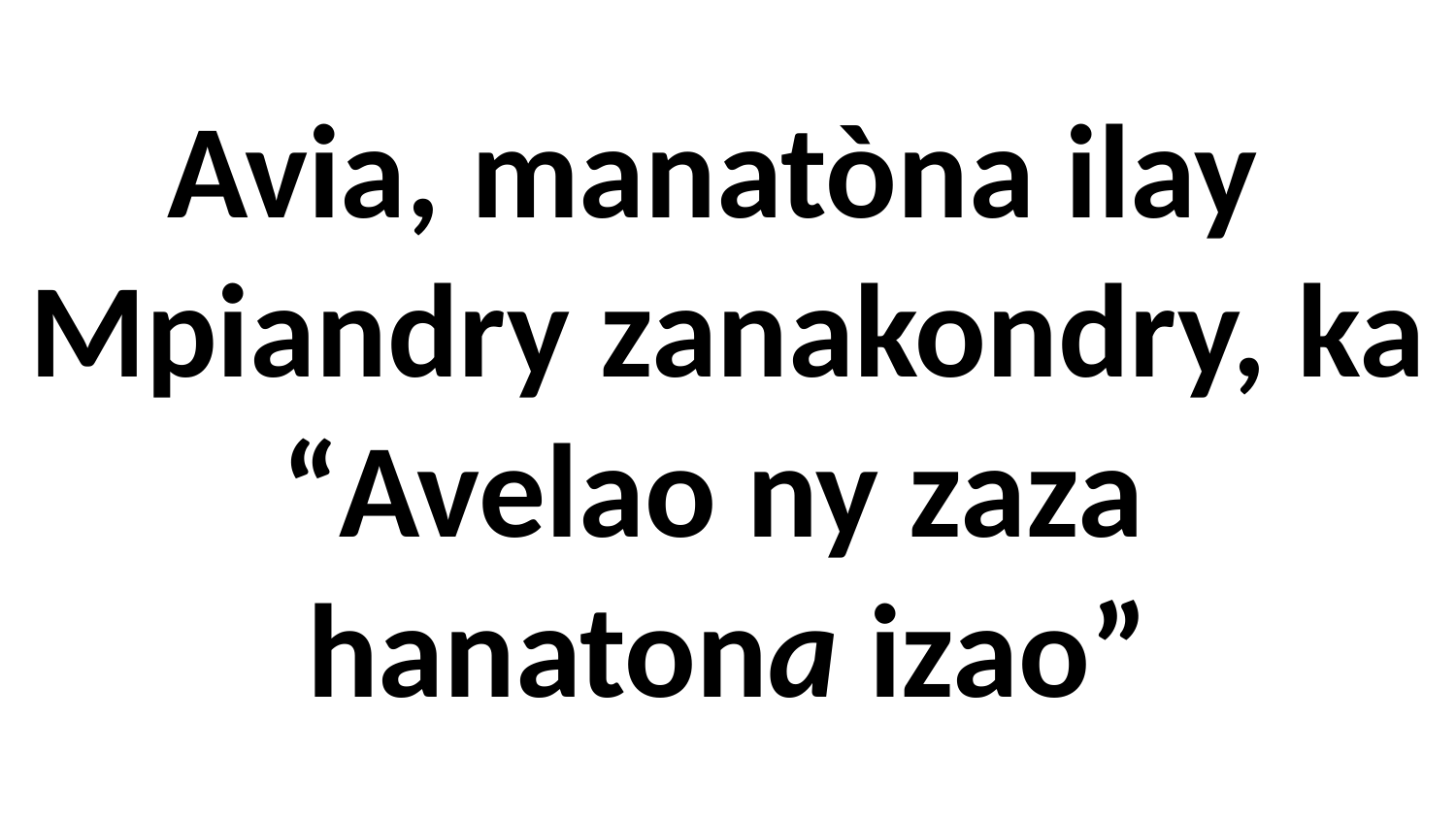

Avia, manatòna ilay
Mpiandry zanakondry, ka
“Avelao ny zaza
hanatona izao”